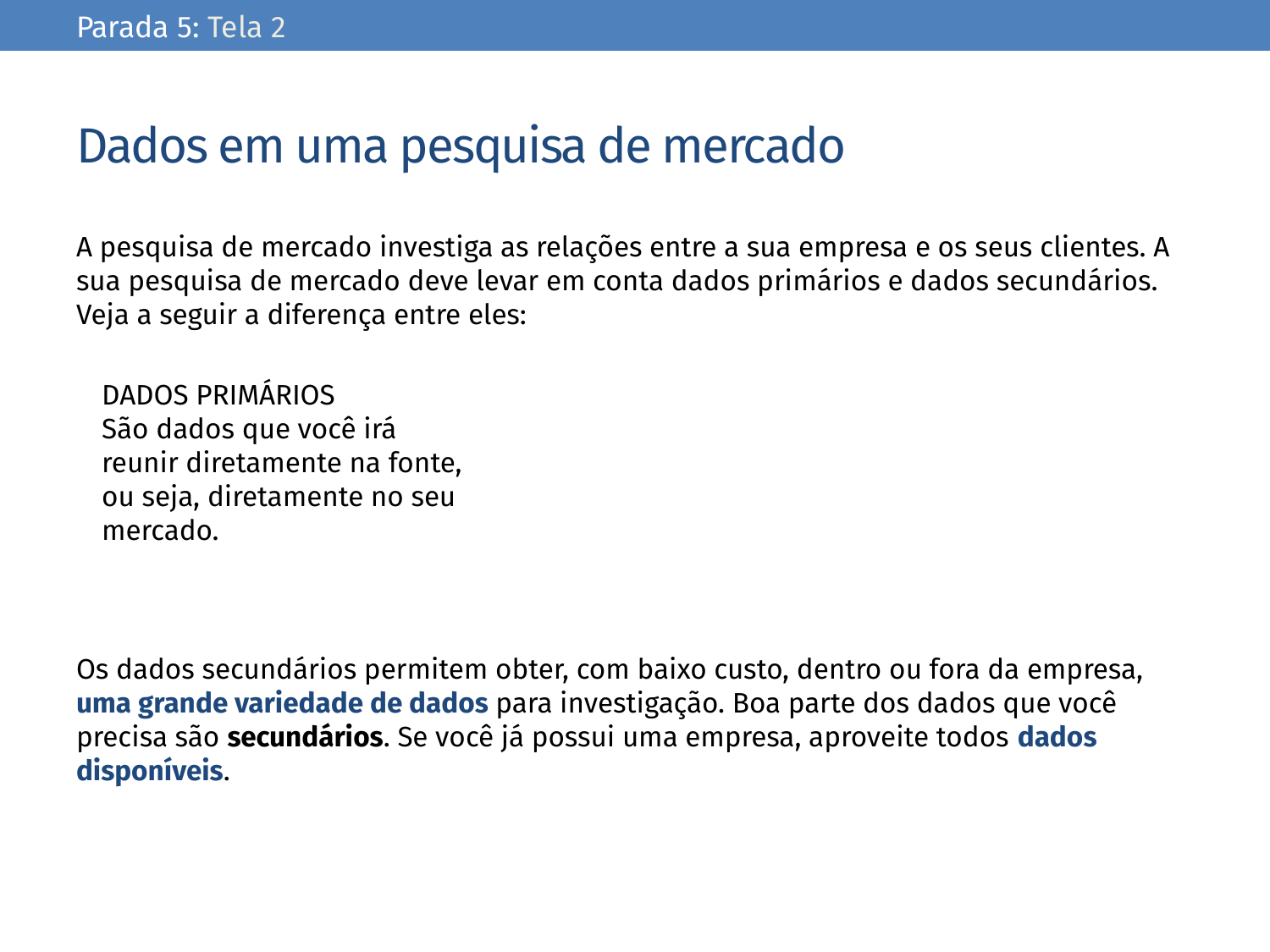

Parada 5: Tela 2

# Dados em uma pesquisa de mercado
A pesquisa de mercado investiga as relações entre a sua empresa e os seus clientes. A sua pesquisa de mercado deve levar em conta dados primários e dados secundários. Veja a seguir a diferença entre eles:

Os dados secundários permitem obter, com baixo custo, dentro ou fora da empresa, uma grande variedade de dados para investigação. Boa parte dos dados que você precisa são secundários. Se você já possui uma empresa, aproveite todos dados disponíveis.
DADOS PRIMÁRIOS
São dados que você irá reunir diretamente na fonte, ou seja, diretamente no seu mercado.